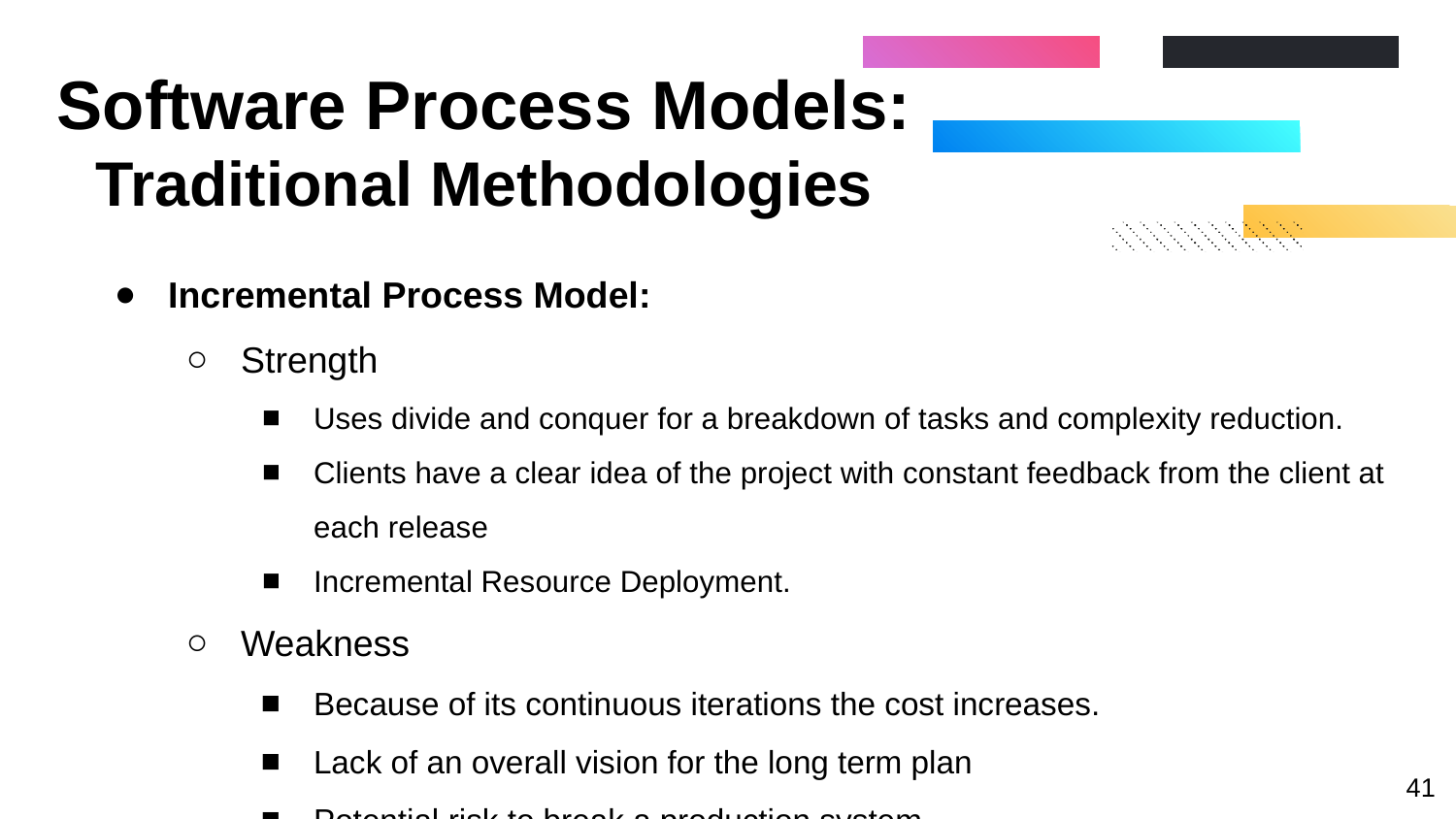

# Software Process Models: Traditional Methodologies
Incremental Process Model:
Strength
Uses divide and conquer for a breakdown of tasks and complexity reduction.
Clients have a clear idea of the project with constant feedback from the client at each release
Incremental Resource Deployment.
Weakness
Because of its continuous iterations the cost increases.
Lack of an overall vision for the long term plan
Potential risk to break a production system

41